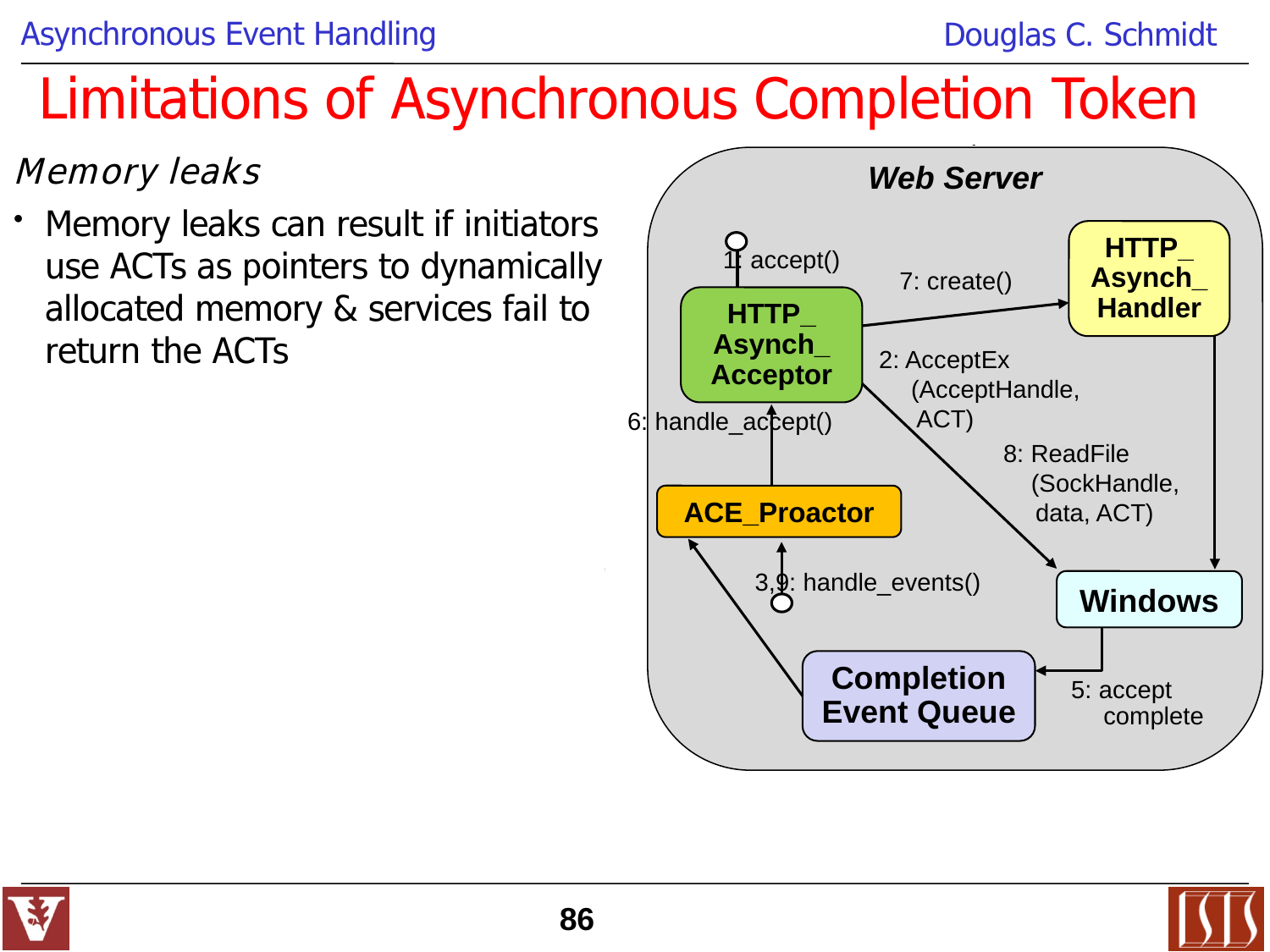

# Limitations of Asynchronous Completion Token
Memory leaks
Memory leaks can result if initiators use ACTs as pointers to dynamically allocated memory & services fail to return the ACTs

Web Server
HTTP_
Asynch_
Handler

1: accept()
7: create()

HTTP_
Asynch_
Acceptor
2: AcceptEx
(AcceptHandle,
 ACT)
6: handle_accept()

8: ReadFile
    (SockHandle,
data, ACT)

ACE_Proactor

3,9: handle_events()

Windows

Completion Event Queue
5: accept
complete